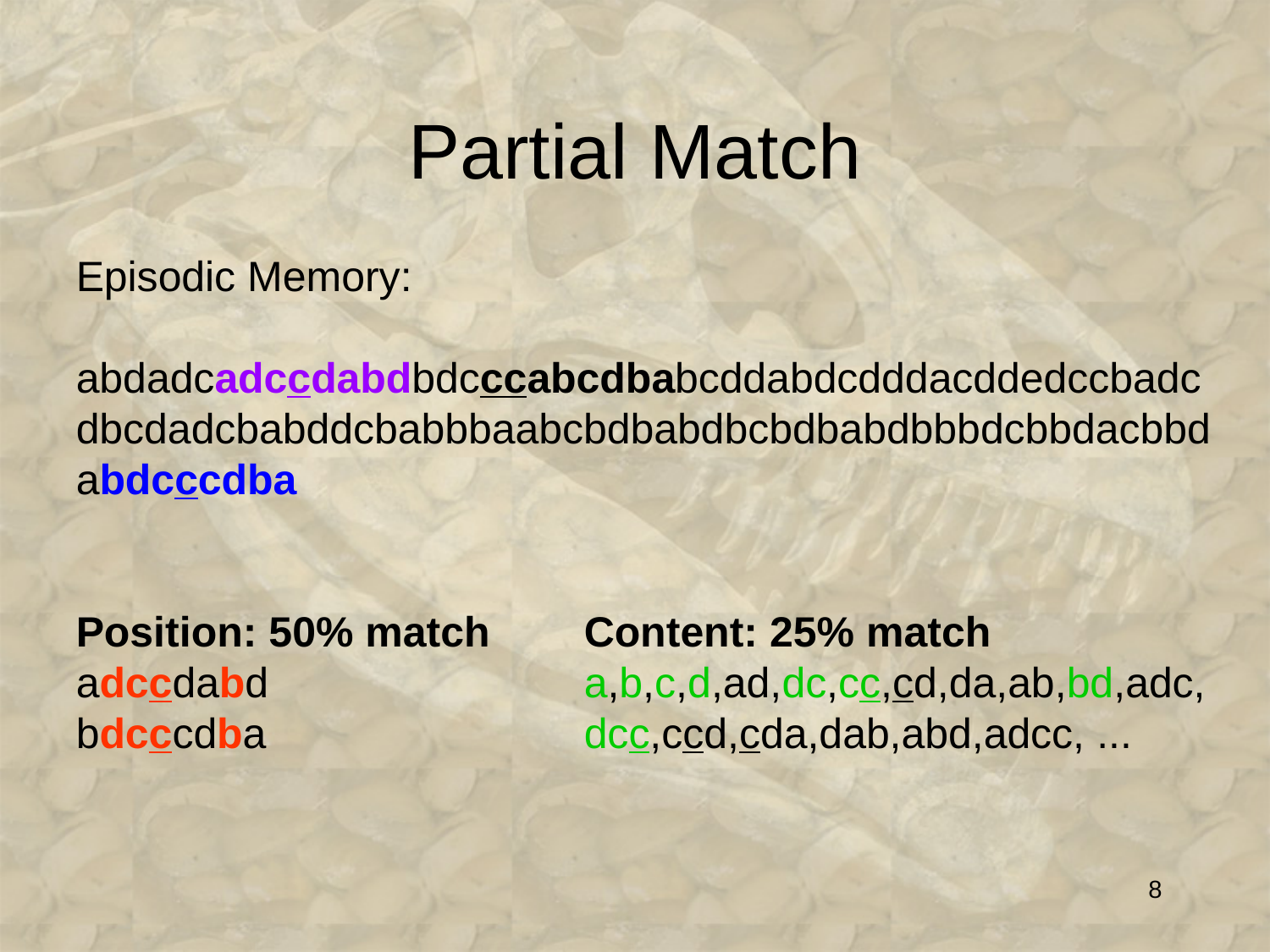

# Partial Match
Episodic Memory:
	abdadcadccdabdbdcccabcdbabcddabdcdddacddedccbadcdbcdadcbabddcbabbbaabcbdbabdbcbdbabdbbbdcbbdacbbdabdcccdba

Position: 50% match	Content: 25% match
adccdabd			a,b,c,d,ad,dc,cc,cd,da,ab,bd,adc,
bdcccdba			dcc,ccd,cda,dab,abd,adcc, ...

8